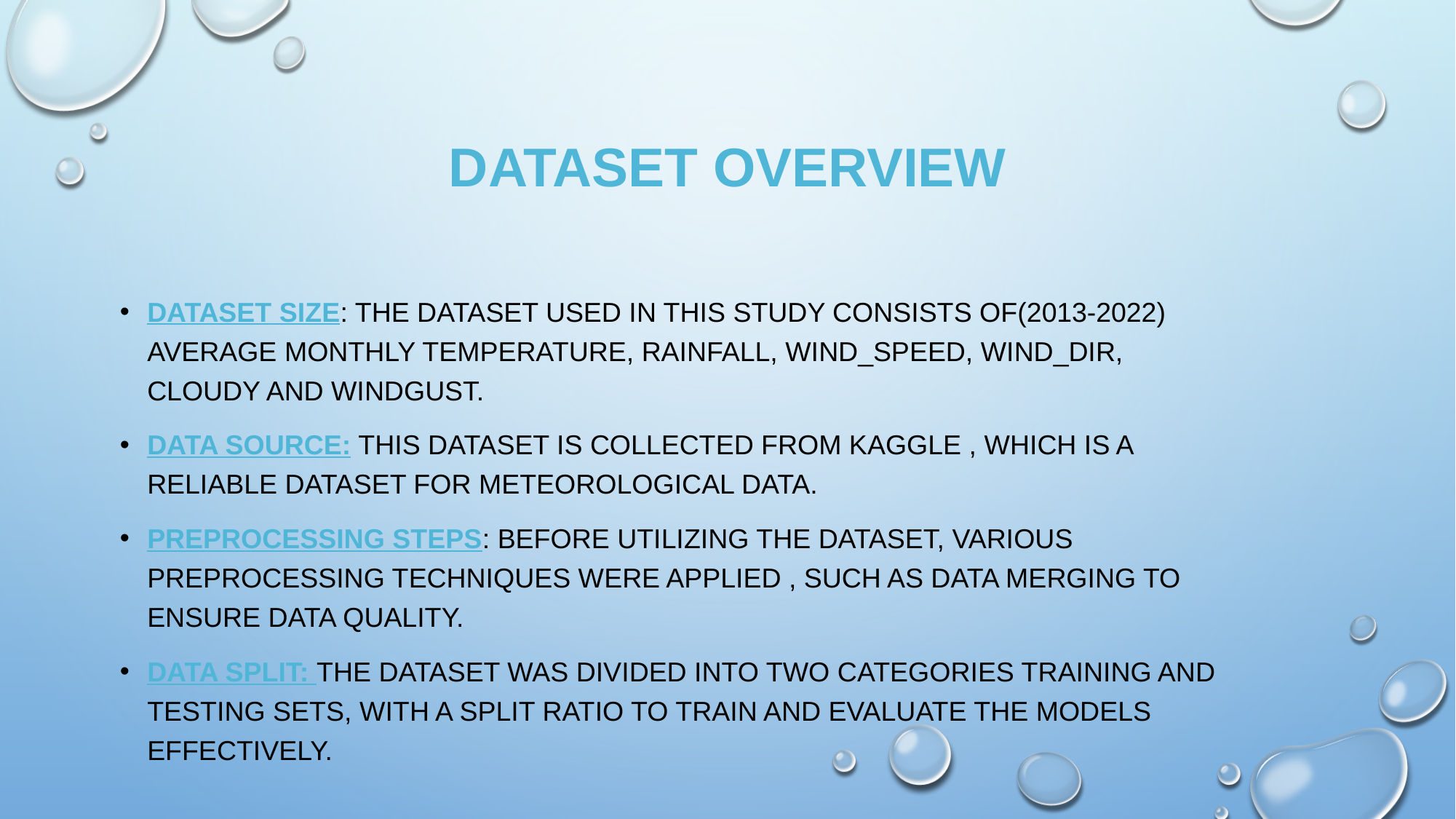

# Dataset Overview
Dataset Size: The dataset used in this study consists of(2013-2022) average monthly temperature, rainfall, wind_speed, wind_dir, cloudy and windgust.
Data source: this dataset is collected from kaggle , which is a reliable dataset for meteorological data.
Preprocessing steps: before utilizing the dataset, various preprocessing techniques were applied , such as data merging to ensure data quality.
Data split: the dataset was divided into two categories training and testing sets, with a split ratio to train and evaluate the models effectively.